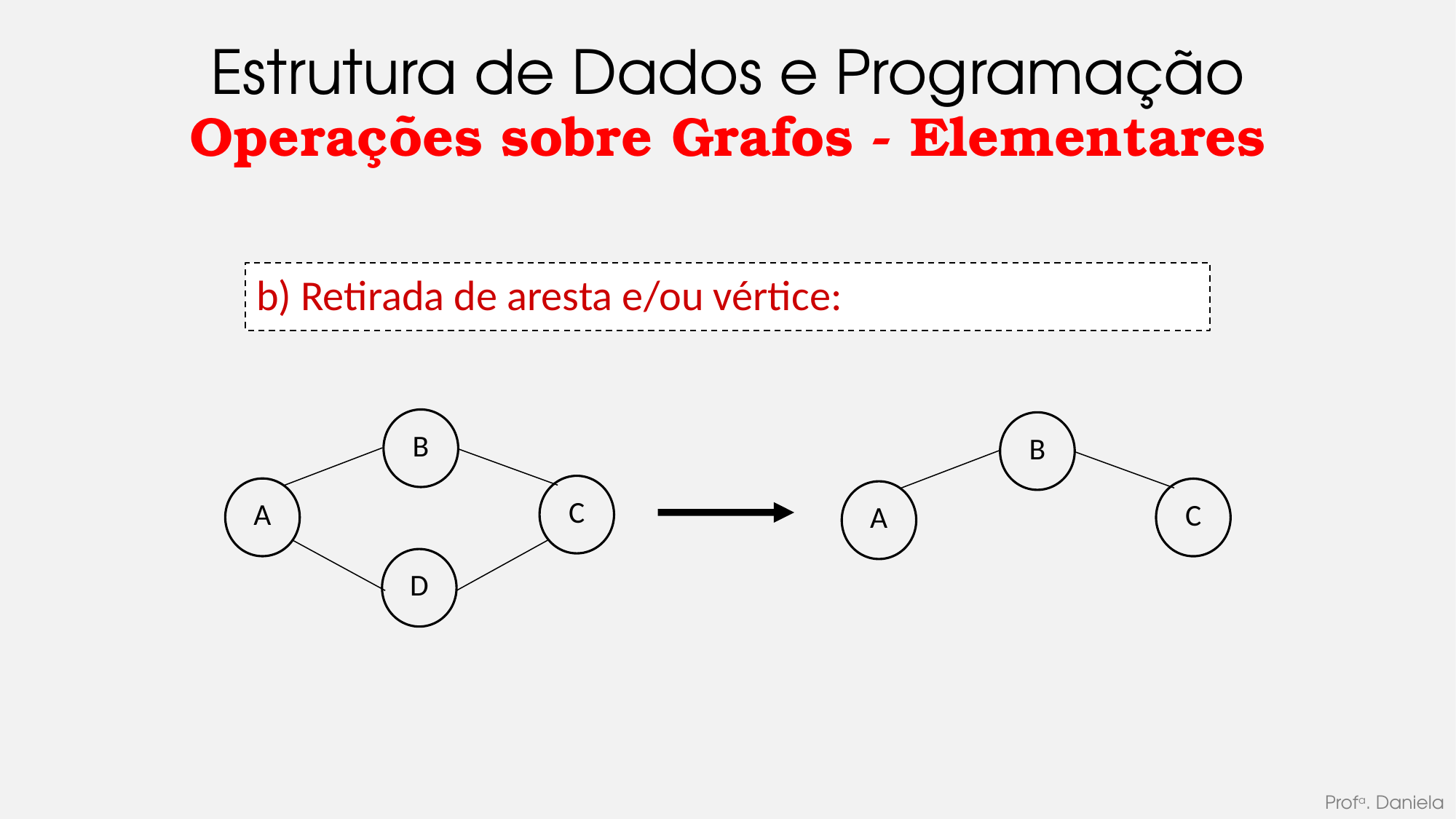

Estrutura de Dados e Programação

Operações sobre Grafos - Elementares

b) Retirada de aresta e/ou vértice:
B
B

C
A
C
A

D
Profa. Daniela